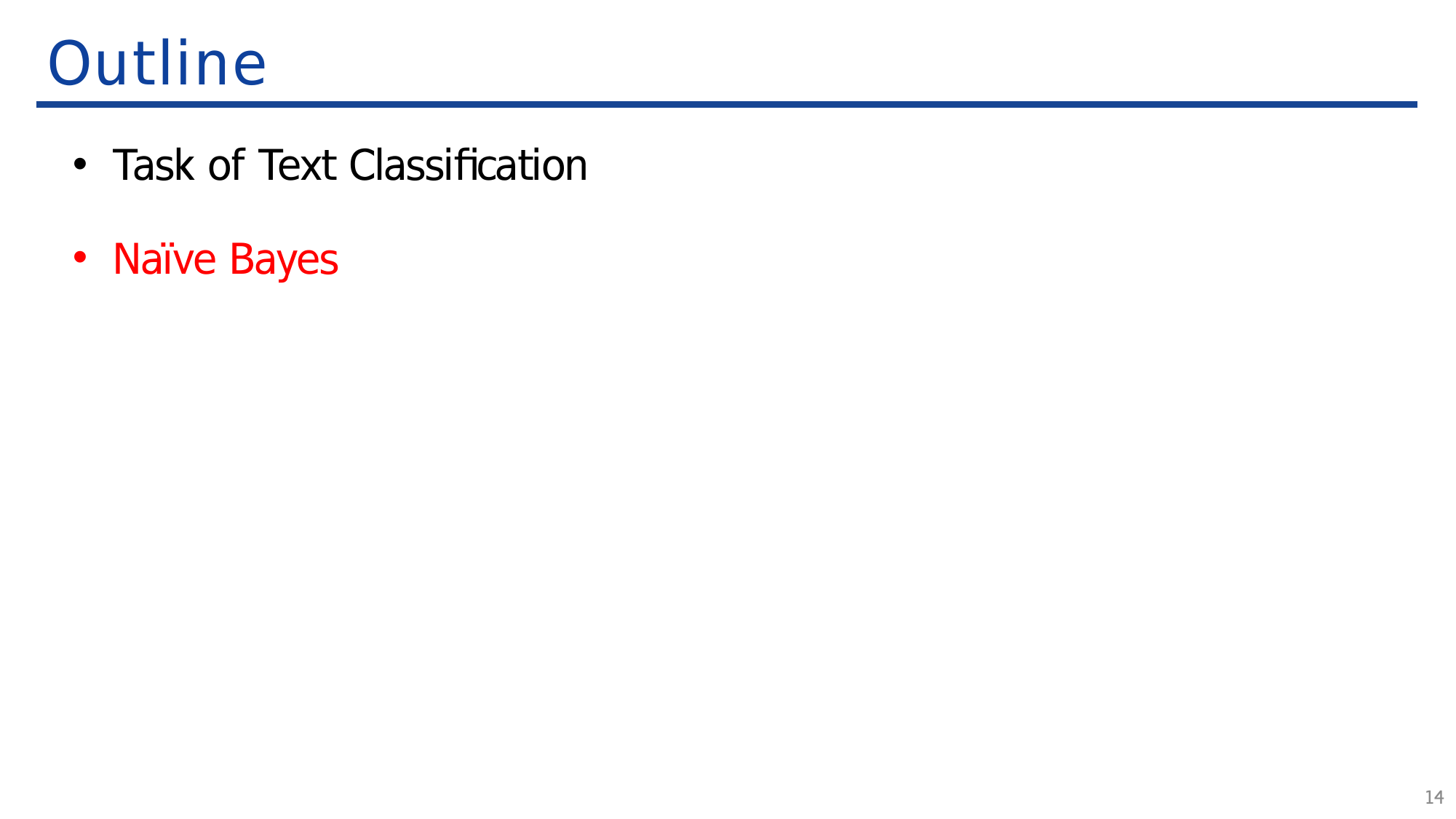

# Outline
 Task of Text Classification
 Naïve Bayes
14